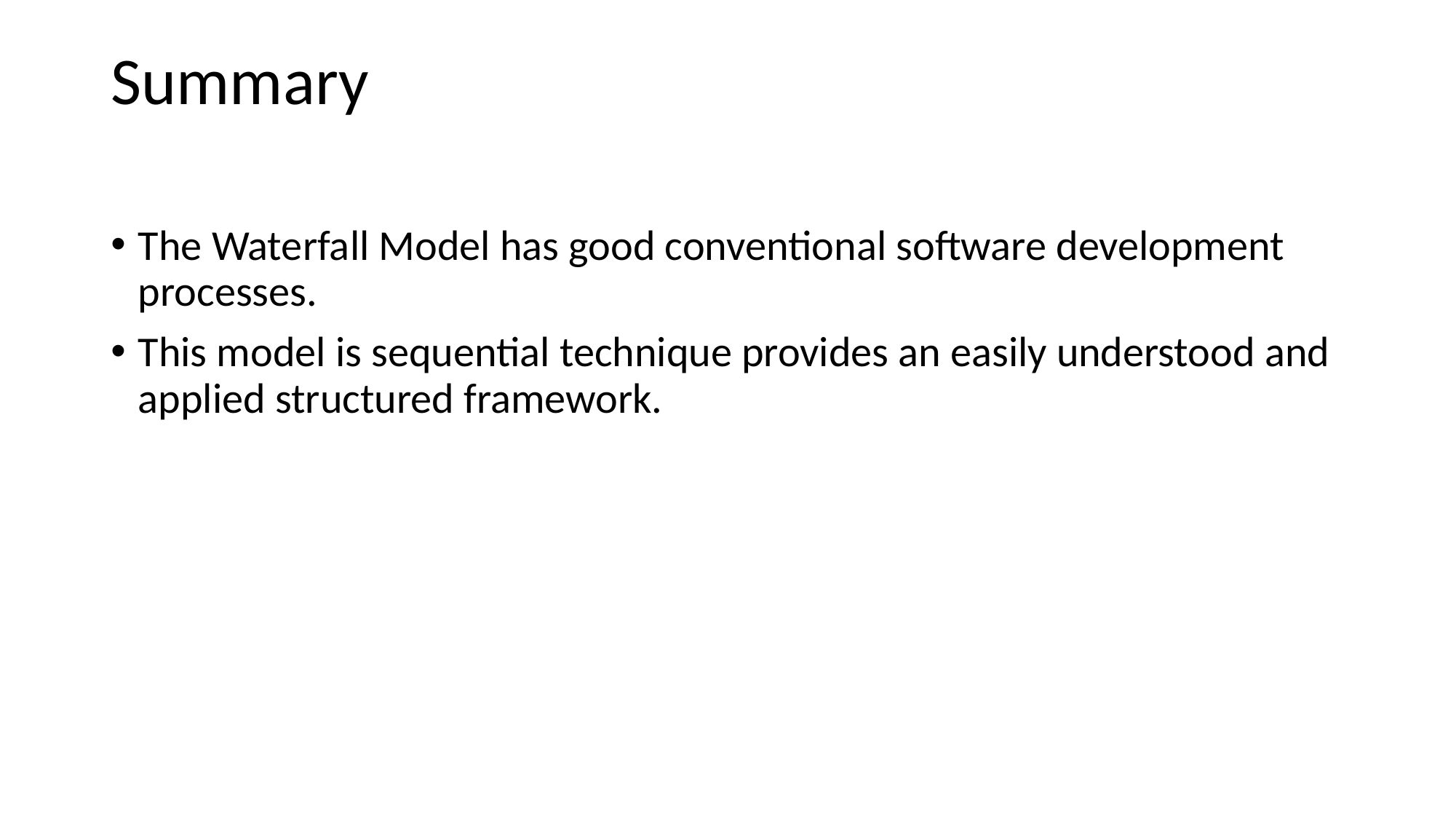

# Summary
The Waterfall Model has good conventional software development processes.
This model is sequential technique provides an easily understood and applied structured framework.